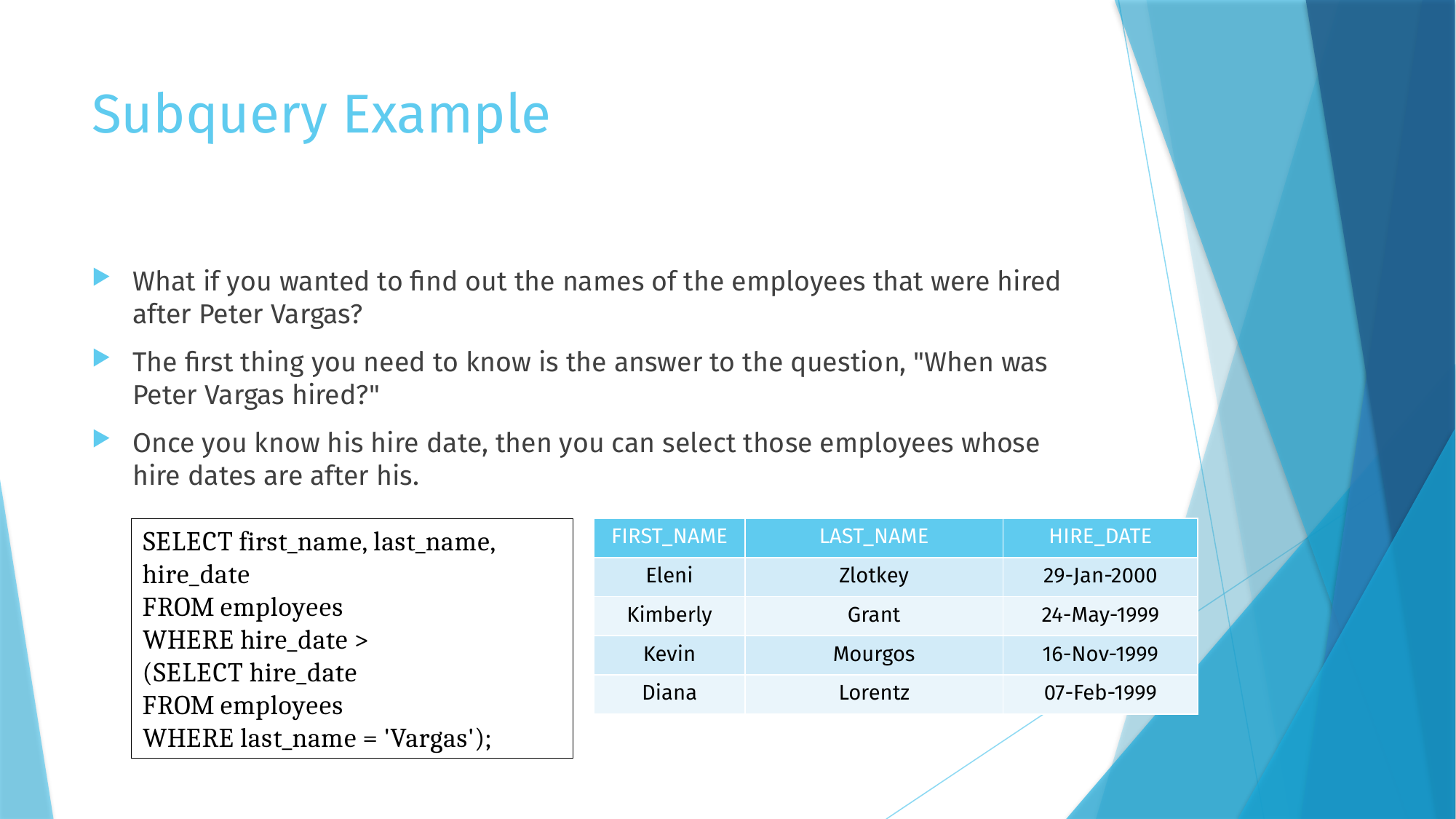

# Subquery Example
What if you wanted to find out the names of the employees that were hired after Peter Vargas?
The first thing you need to know is the answer to the question, "When was Peter Vargas hired?"
Once you know his hire date, then you can select those employees whose hire dates are after his.
SELECT first_name, last_name,
hire_date
FROM employees
WHERE hire_date >
(SELECT hire_date
FROM employees
WHERE last_name = 'Vargas');
| FIRST\_NAME | LAST\_NAME | HIRE\_DATE |
| --- | --- | --- |
| Eleni | Zlotkey | 29-Jan-2000 |
| Kimberly | Grant | 24-May-1999 |
| Kevin | Mourgos | 16-Nov-1999 |
| Diana | Lorentz | 07-Feb-1999 |